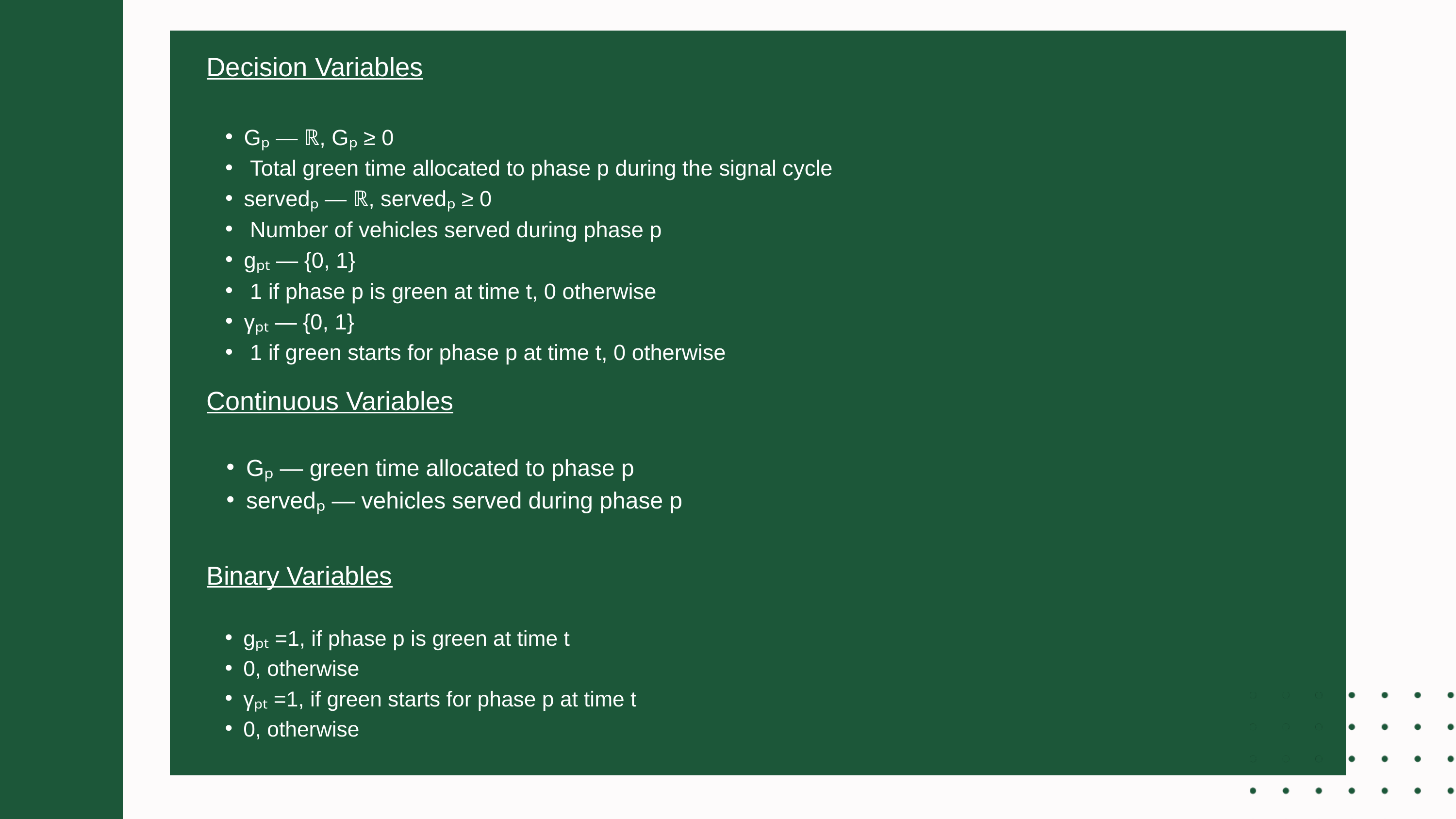

Decision Variables

Gₚ — ℝ, Gₚ ≥ 0
 Total green time allocated to phase p during the signal cycle
servedₚ — ℝ, servedₚ ≥ 0
 Number of vehicles served during phase p
gₚₜ — {0, 1}
 1 if phase p is green at time t, 0 otherwise
γₚₜ — {0, 1}
 1 if green starts for phase p at time t, 0 otherwise

Continuous Variables

Gₚ — green time allocated to phase p
servedₚ — vehicles served during phase p

Binary Variables

gₚₜ =1, if phase p is green at time t
0, otherwise
γₚₜ =1, if green starts for phase p at time t
0, otherwise